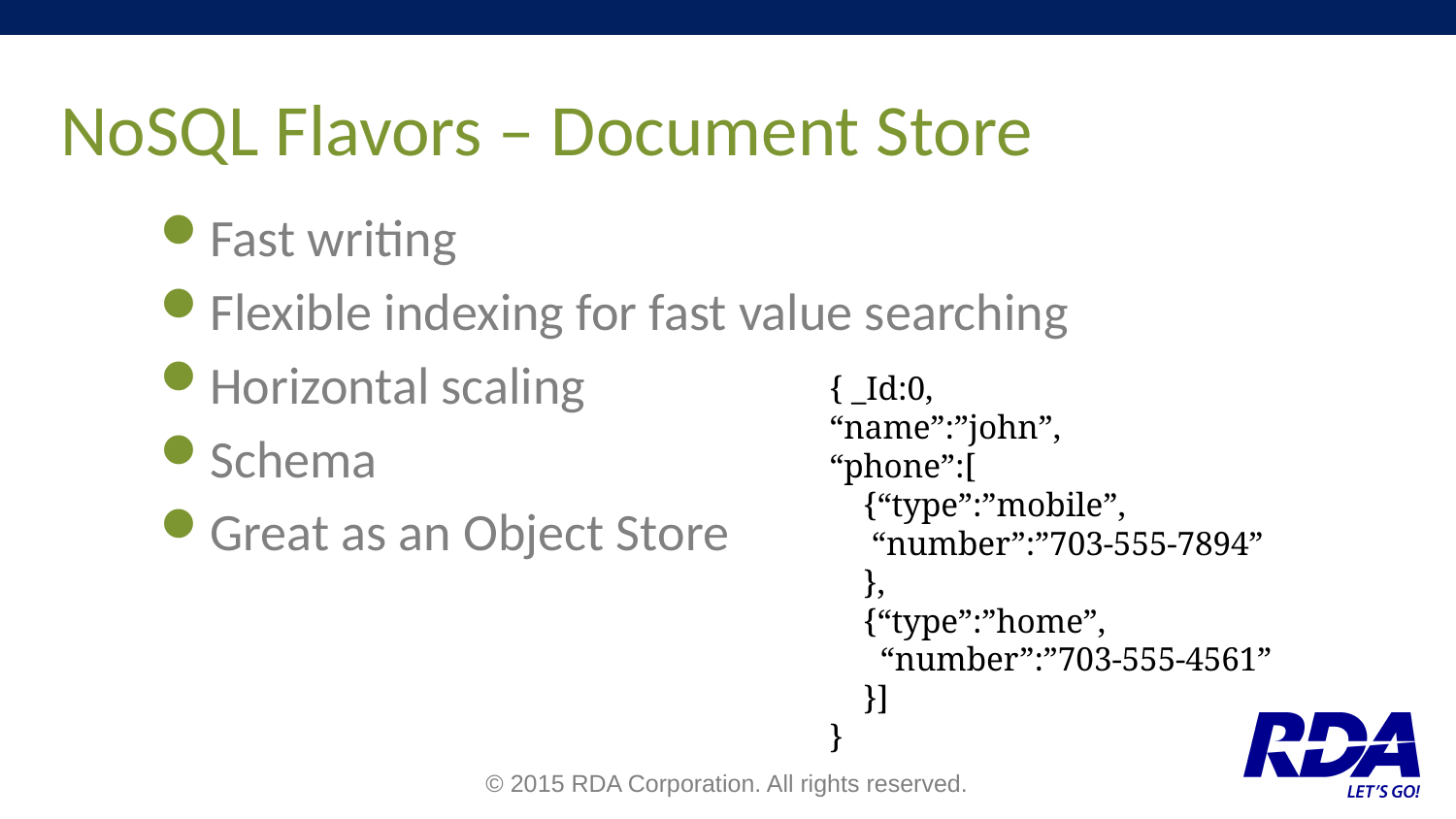

# NoSQL Flavors – Document Store
Fast writing
Flexible indexing for fast value searching
Horizontal scaling
Schema
Great as an Object Store
{ _Id:0,
“name”:”john”,
“phone”:[
    {“type”:”mobile”,
     “number”:”703-555-7894”
    },
    {“type”:”home”,
      “number”:”703-555-4561”
    }]
}